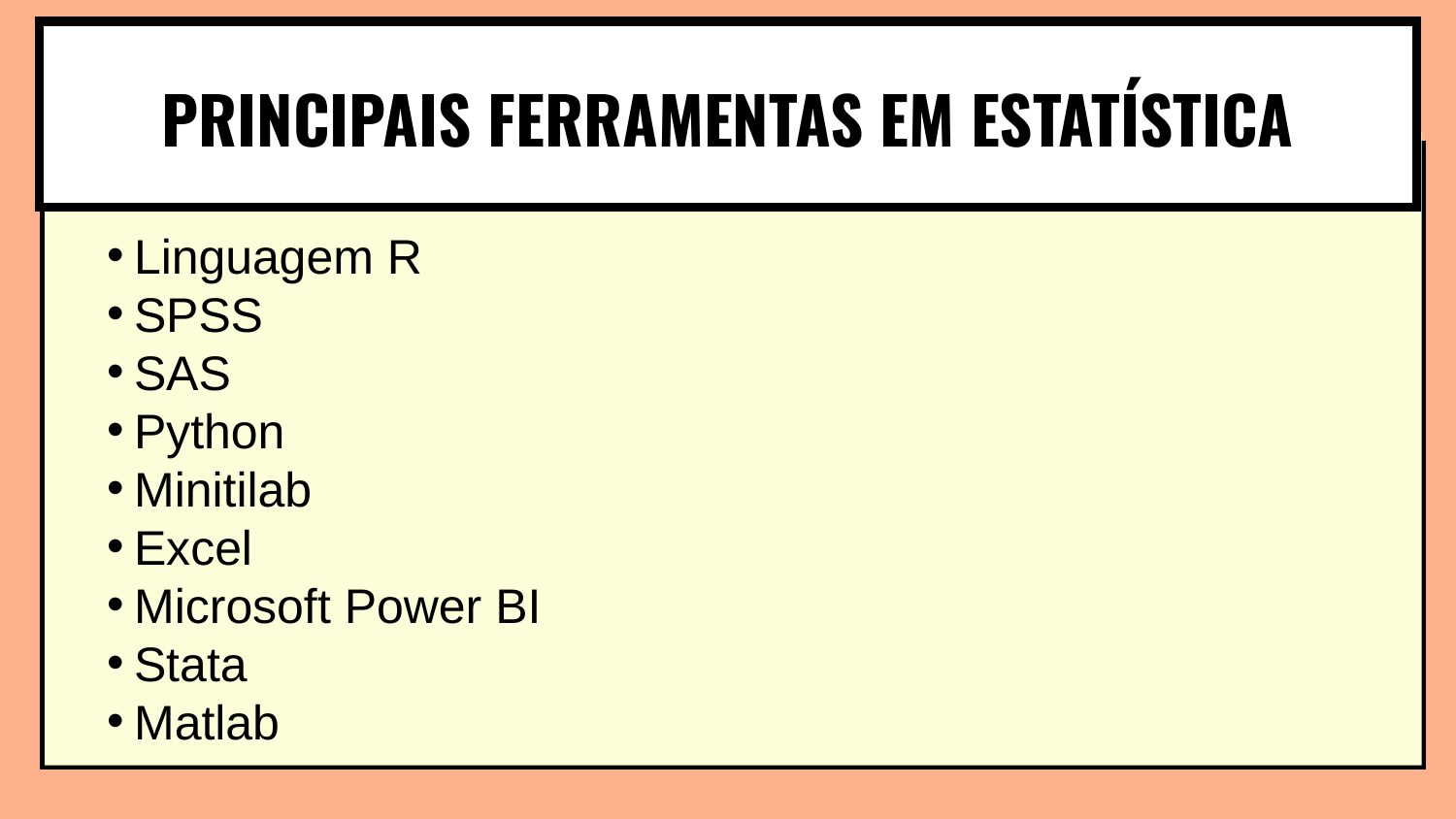

PRINCIPAIS FERRAMENTAS EM ESTATÍSTICA

Linguagem R
SPSS
SAS
Python
Minitilab
Excel
Microsoft Power BI
Stata
Matlab